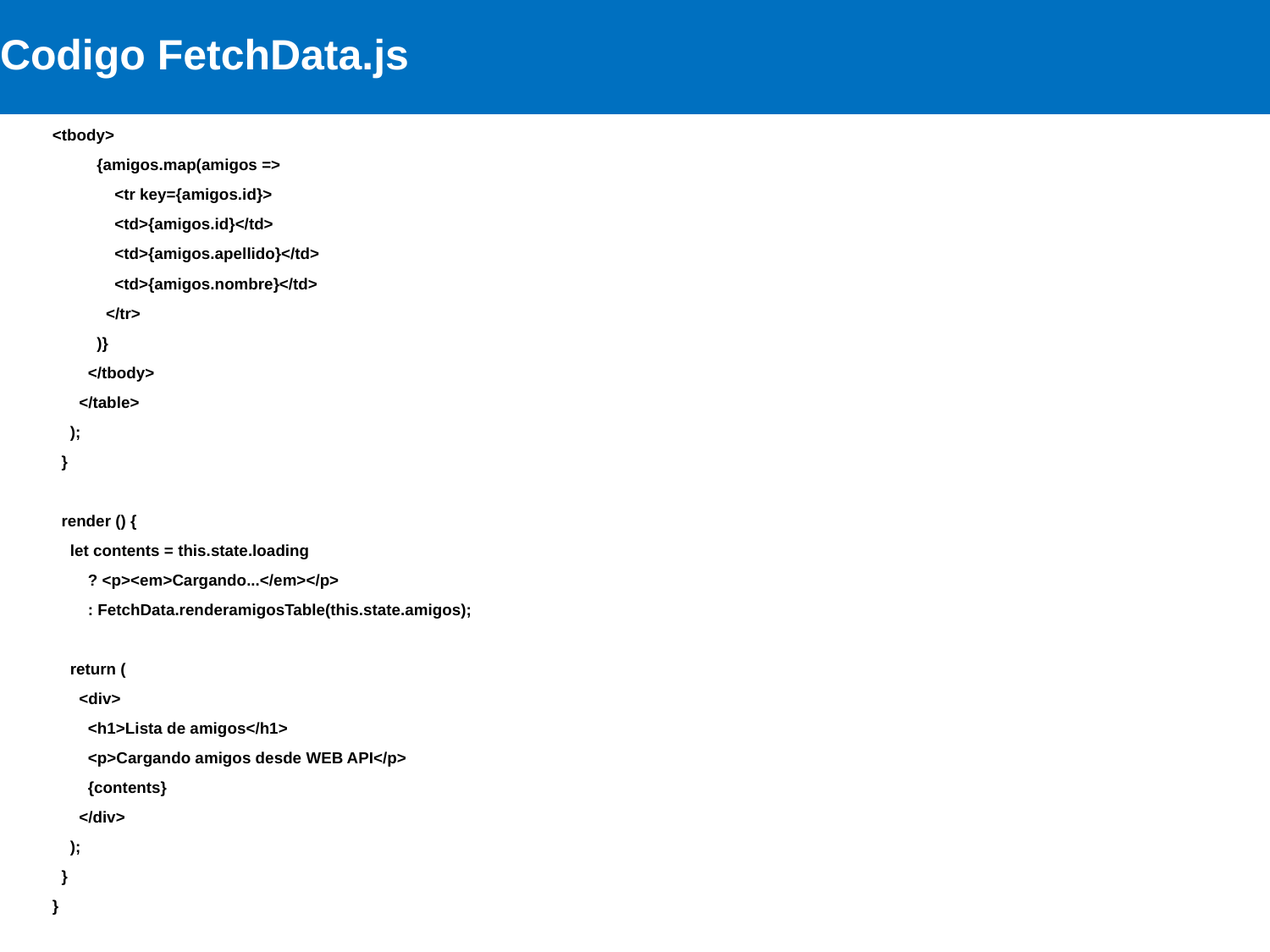

# Codigo FetchData.js
<tbody>
          {amigos.map(amigos =>
              <tr key={amigos.id}>
              <td>{amigos.id}</td>
              <td>{amigos.apellido}</td>
              <td>{amigos.nombre}</td>
            </tr>
          )}
        </tbody>
      </table>
    );
  }

  render () {
    let contents = this.state.loading
        ? <p><em>Cargando...</em></p>
        : FetchData.renderamigosTable(this.state.amigos);

    return (
      <div>
        <h1>Lista de amigos</h1>
        <p>Cargando amigos desde WEB API</p>
        {contents}
      </div>
    );
  }
}